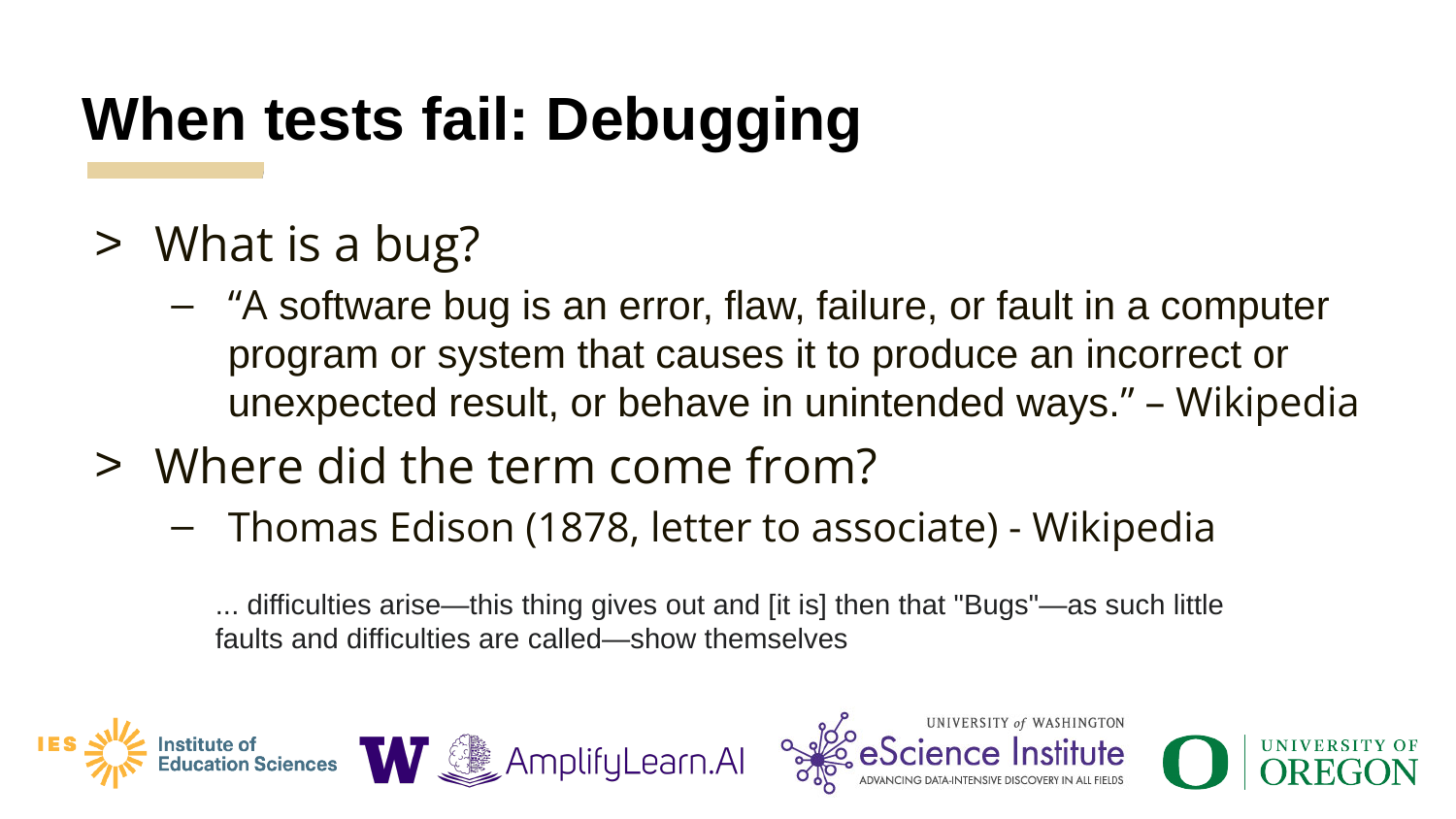

# When tests fail: Debugging
What is a bug?
“A software bug is an error, flaw, failure, or fault in a computer program or system that causes it to produce an incorrect or unexpected result, or behave in unintended ways.” – Wikipedia
Where did the term come from?
Thomas Edison (1878, letter to associate) - Wikipedia
... difficulties arise—this thing gives out and [it is] then that "Bugs"—as such little faults and difficulties are called—show themselves